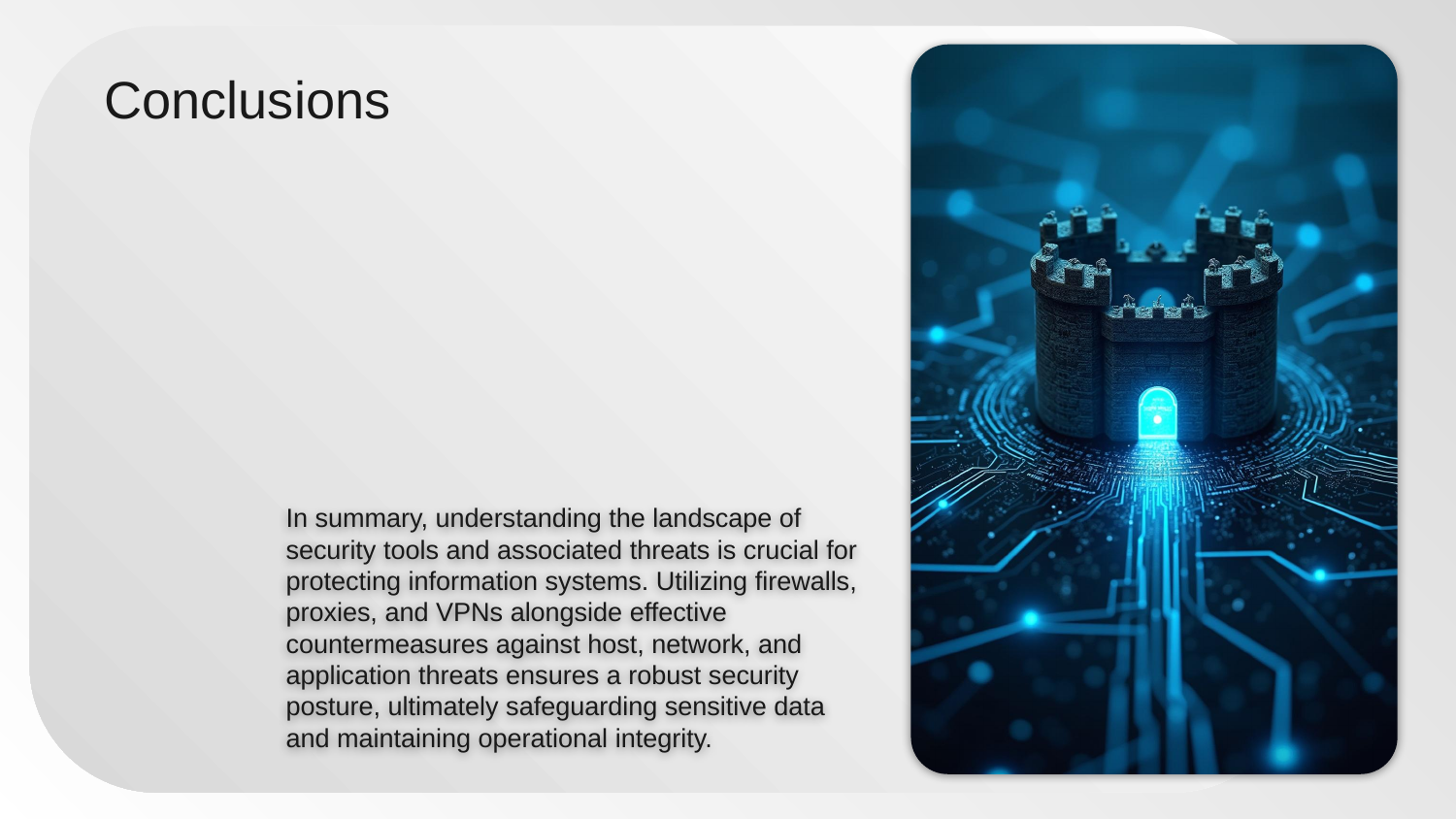

# Conclusions
In summary, understanding the landscape of security tools and associated threats is crucial for protecting information systems. Utilizing firewalls, proxies, and VPNs alongside effective countermeasures against host, network, and application threats ensures a robust security posture, ultimately safeguarding sensitive data and maintaining operational integrity.